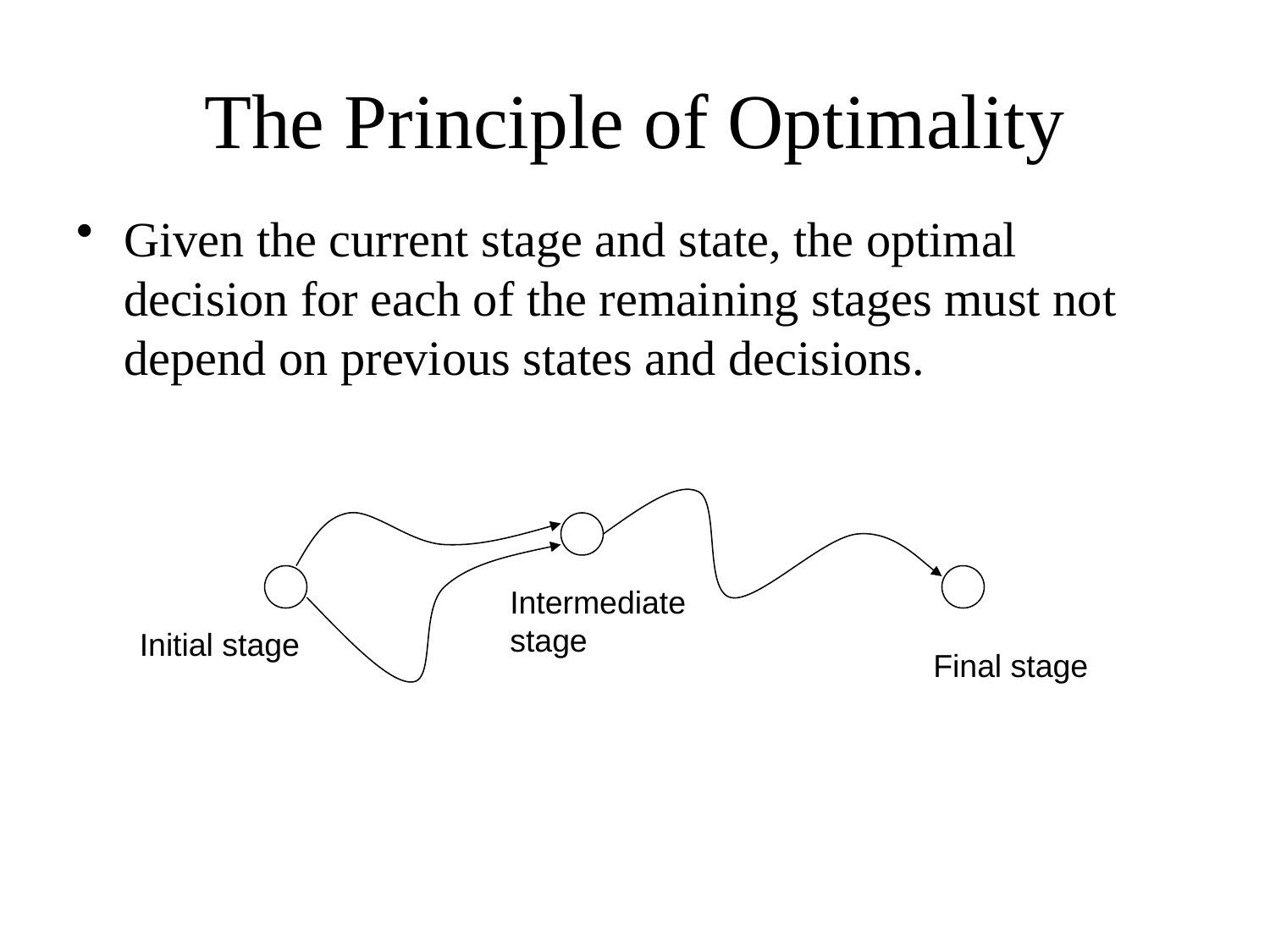

# The Principle of Optimality
Given the current stage and state, the optimal decision for each of the remaining stages must not depend on previous states and decisions.

Intermediate stage
Initial stage
Final stage